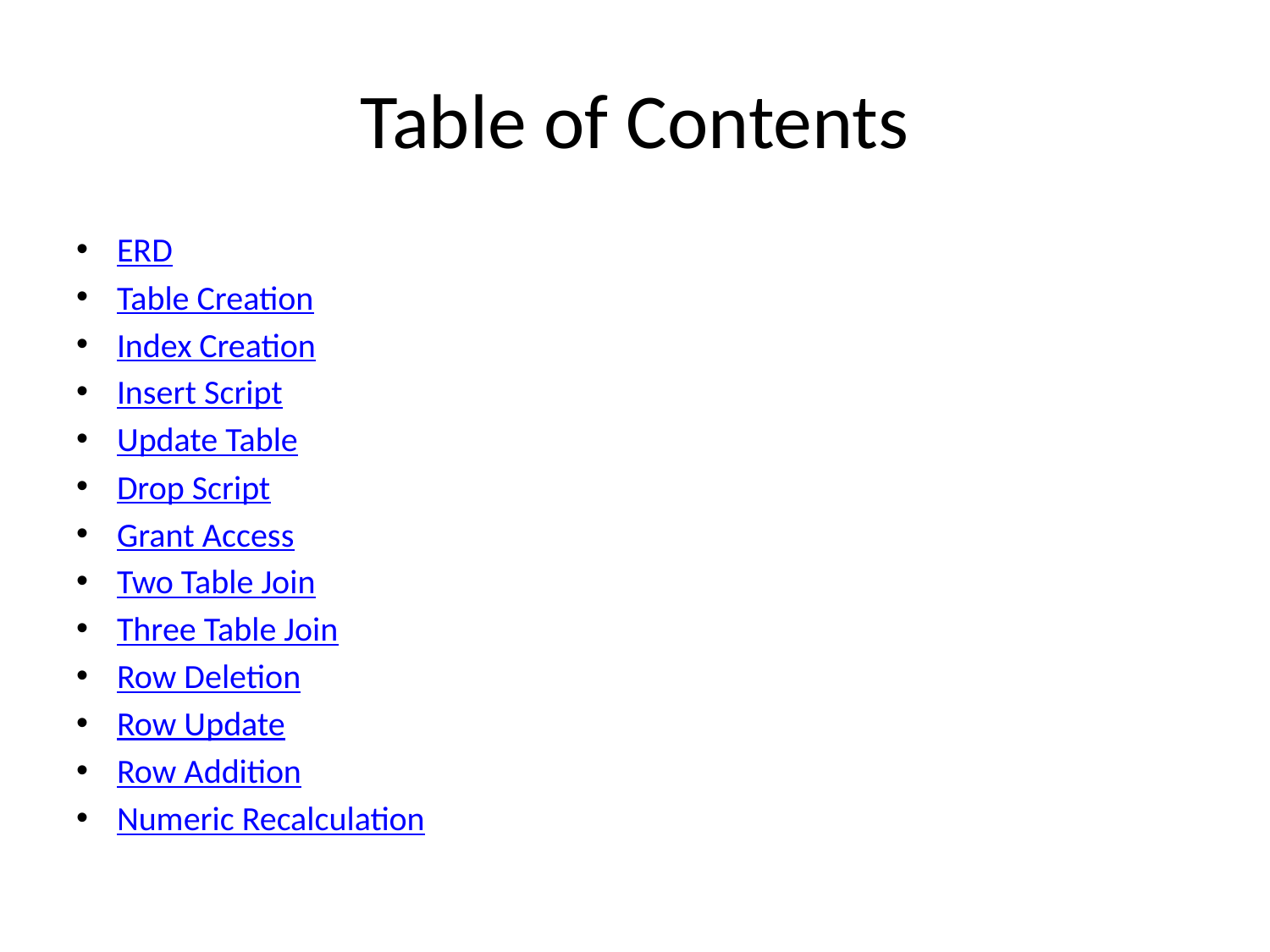

# Table of Contents
ERD
Table Creation
Index Creation
Insert Script
Update Table
Drop Script
Grant Access
Two Table Join
Three Table Join
Row Deletion
Row Update
Row Addition
Numeric Recalculation